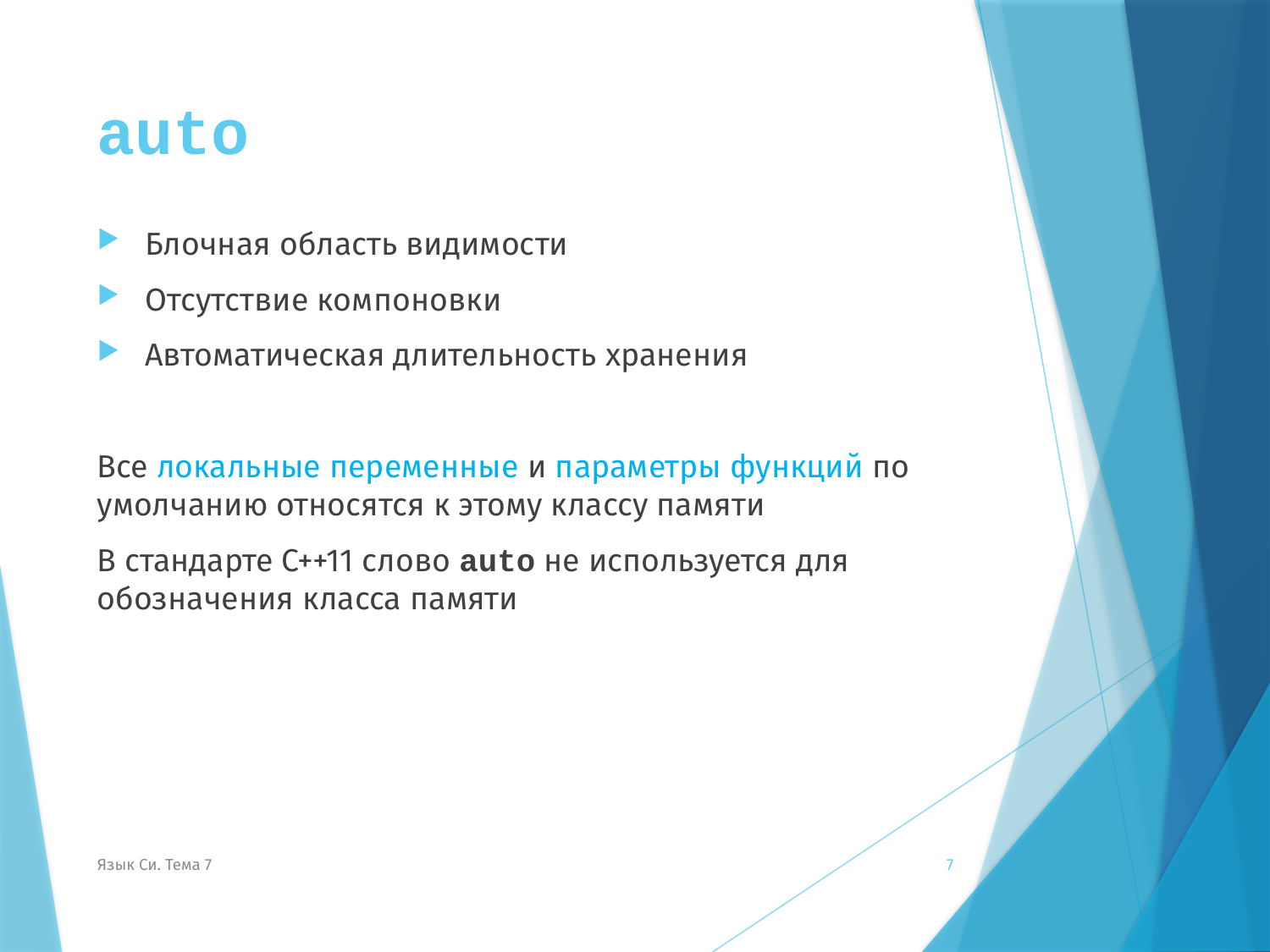

# auto
Блочная область видимости
Отсутствие компоновки
Автоматическая длительность хранения

Все локальные переменные и параметры функций по умолчанию относятся к этому классу памяти
В стандарте С++11 слово auto не используется для обозначения класса памяти
Язык Си. Тема 7
7